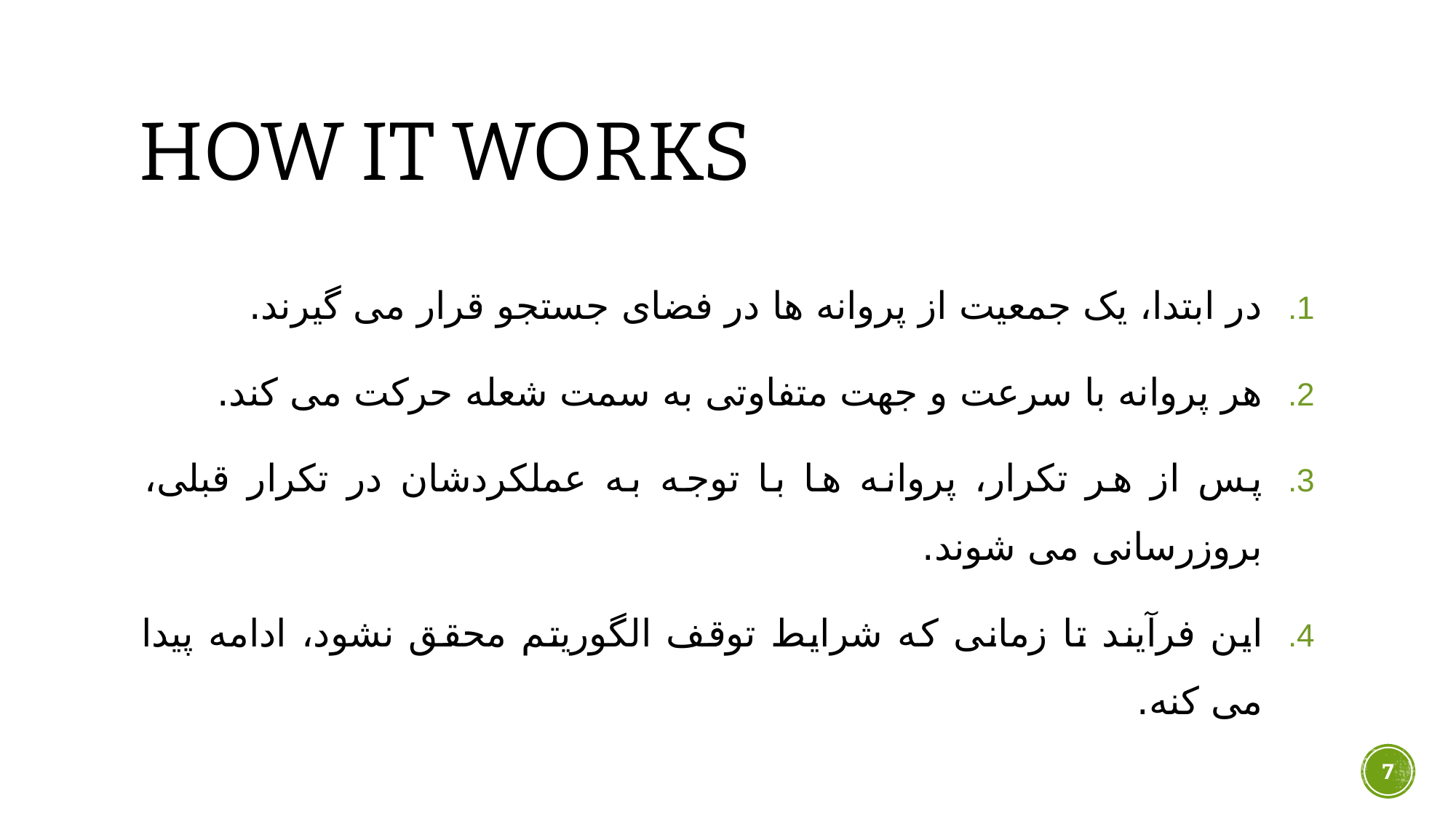

# How it works
در ابتدا، یک جمعیت از پروانه ها در فضای جستجو قرار می گیرند.
هر پروانه با سرعت و جهت متفاوتی به سمت شعله حرکت می کند.
پس از هر تکرار، پروانه ها با توجه به عملکردشان در تکرار قبلی، بروزرسانی می شوند.
این فرآیند تا زمانی که شرایط توقف الگوریتم محقق نشود، ادامه پیدا می کنه.
7